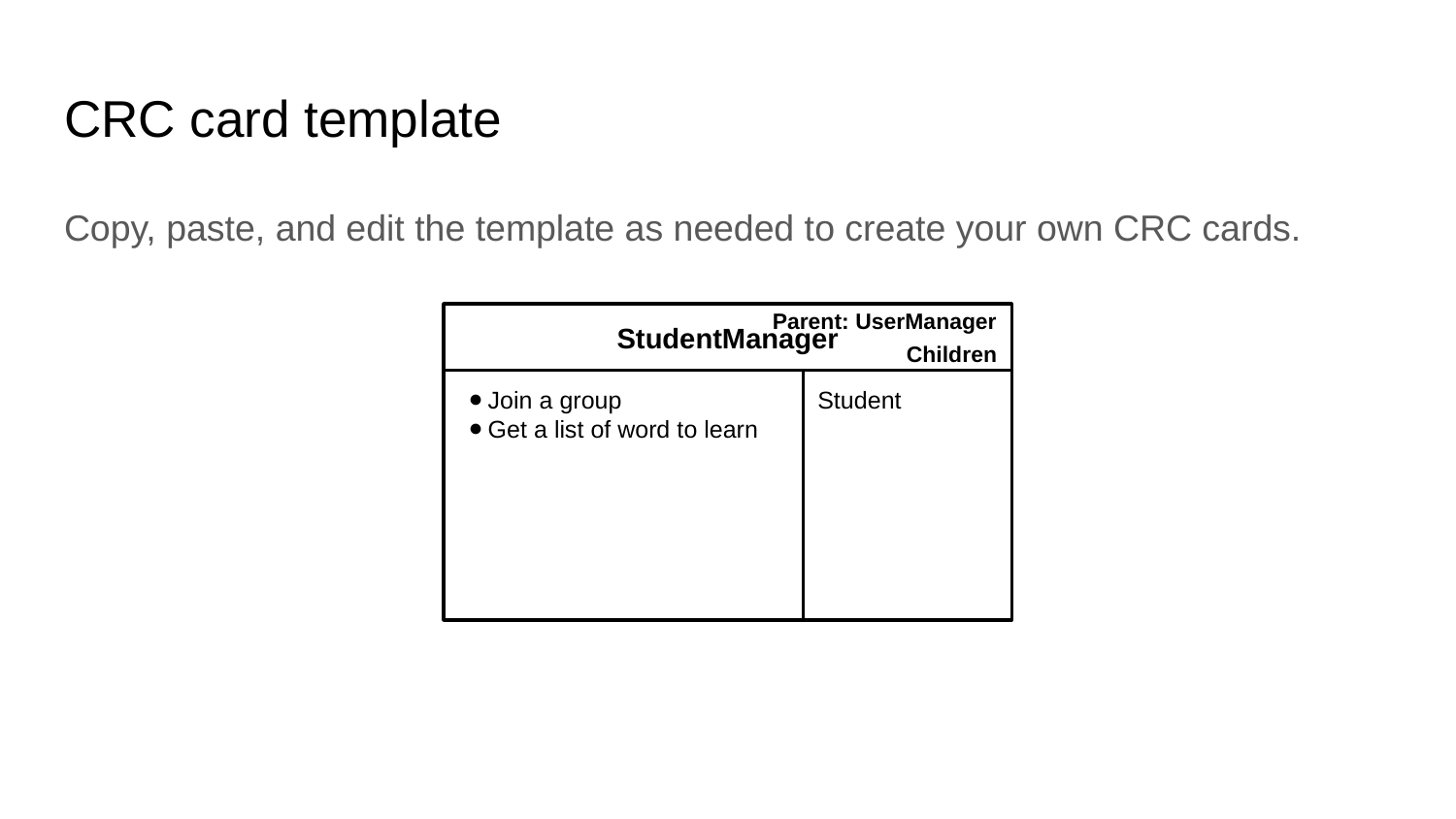

CRC card template
Copy, paste, and edit the template as needed to create your own CRC cards.

StudentManager
Parent: UserManager
Children
Join a group
Get a list of word to learn
Student